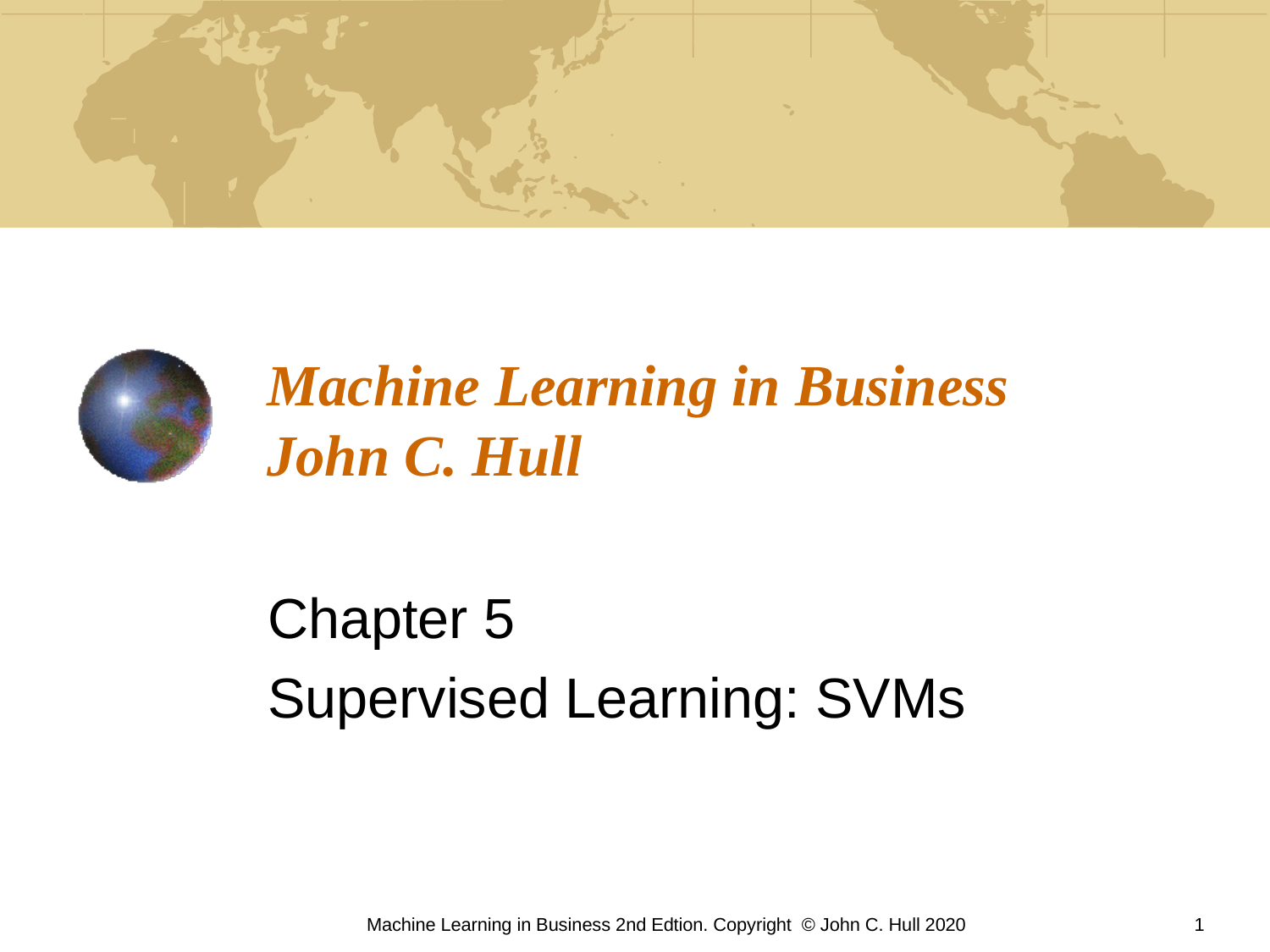

# Machine Learning in Business John C. Hull
Chapter 5
Supervised Learning: SVMs
Machine Learning in Business 2nd Edtion. Copyright  © John C. Hull 2020
1